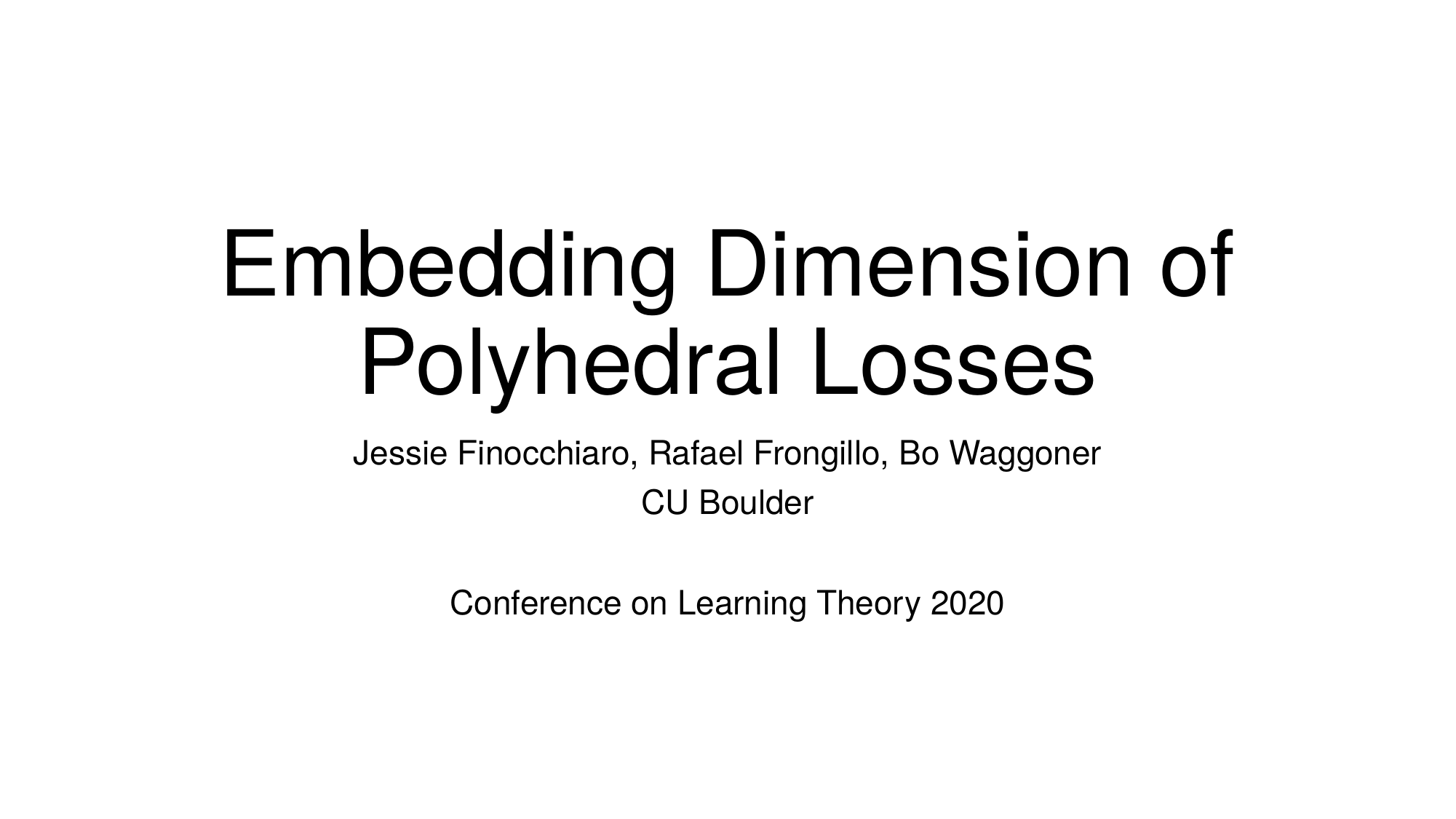

# Embedding Dimension of Polyhedral Losses
Jessie Finocchiaro, Rafael Frongillo, Bo Waggoner
CU Boulder

Conference on Learning Theory 2020